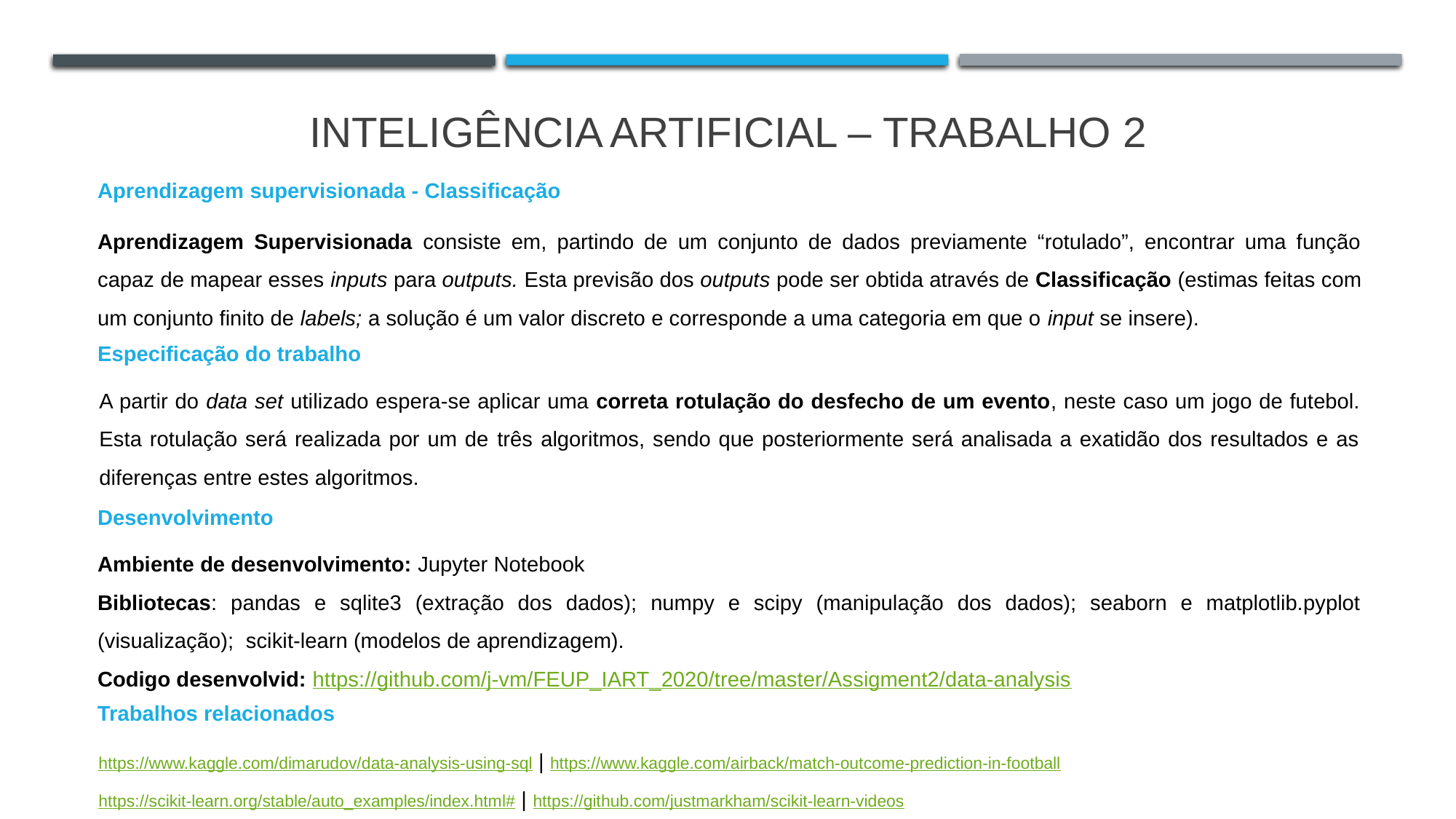

INTELIGÊNCIA ARTIFICIAL – TRABALHO 2
Aprendizagem supervisionada - Classificação
Aprendizagem Supervisionada consiste em, partindo de um conjunto de dados previamente “rotulado”, encontrar uma função capaz de mapear esses inputs para outputs. Esta previsão dos outputs pode ser obtida através de Classificação (estimas feitas com um conjunto finito de labels; a solução é um valor discreto e corresponde a uma categoria em que o input se insere).

Especificação do trabalho
A partir do data set utilizado espera-se aplicar uma correta rotulação do desfecho de um evento, neste caso um jogo de futebol. Esta rotulação será realizada por um de três algoritmos, sendo que posteriormente será analisada a exatidão dos resultados e as diferenças entre estes algoritmos.

Desenvolvimento
Ambiente de desenvolvimento: Jupyter Notebook
Bibliotecas: pandas e sqlite3 (extração dos dados); numpy e scipy (manipulação dos dados); seaborn e matplotlib.pyplot (visualização);  scikit-learn (modelos de aprendizagem).
Codigo desenvolvid: https://github.com/j-vm/FEUP_IART_2020/tree/master/Assigment2/data-analysis

Trabalhos relacionados
https://www.kaggle.com/dimarudov/data-analysis-using-sql | https://www.kaggle.com/airback/match-outcome-prediction-in-football
https://scikit-learn.org/stable/auto_examples/index.html# | https://github.com/justmarkham/scikit-learn-videos